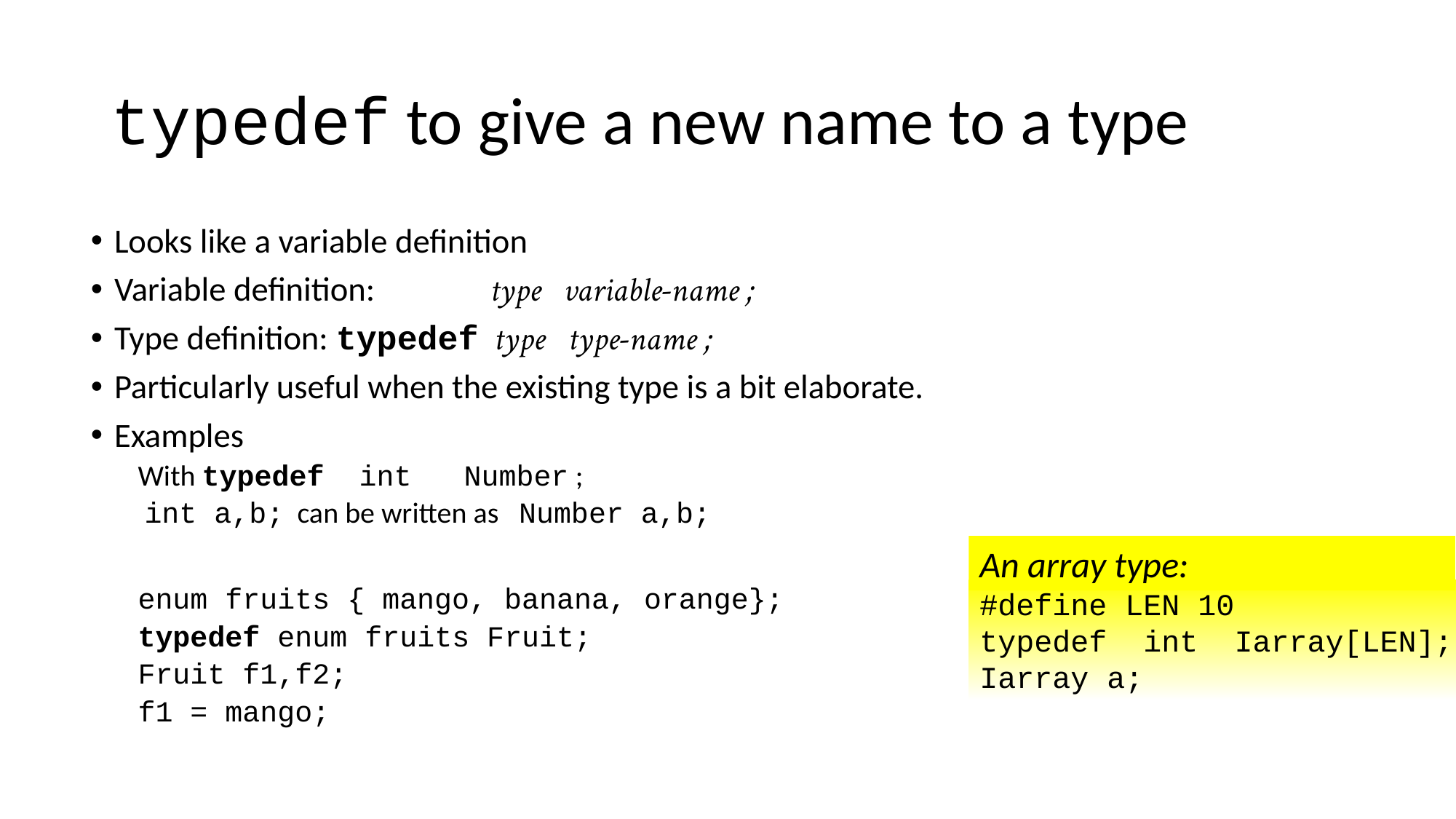

# typedef to give a new name to a type
Looks like a variable definition
Variable definition:               type   variable-name ;
Type definition: typedef  type   type-name ;
Particularly useful when the existing type is a bit elaborate.
Examples
With typedef  int   Number ;
 int a,b;  can be written as   Number a,b;

enum fruits { mango, banana, orange};
typedef enum fruits Fruit;
Fruit f1,f2;
f1 = mango;
An array type:
#define LEN 10
typedef  int  Iarray[LEN];
Iarray a;